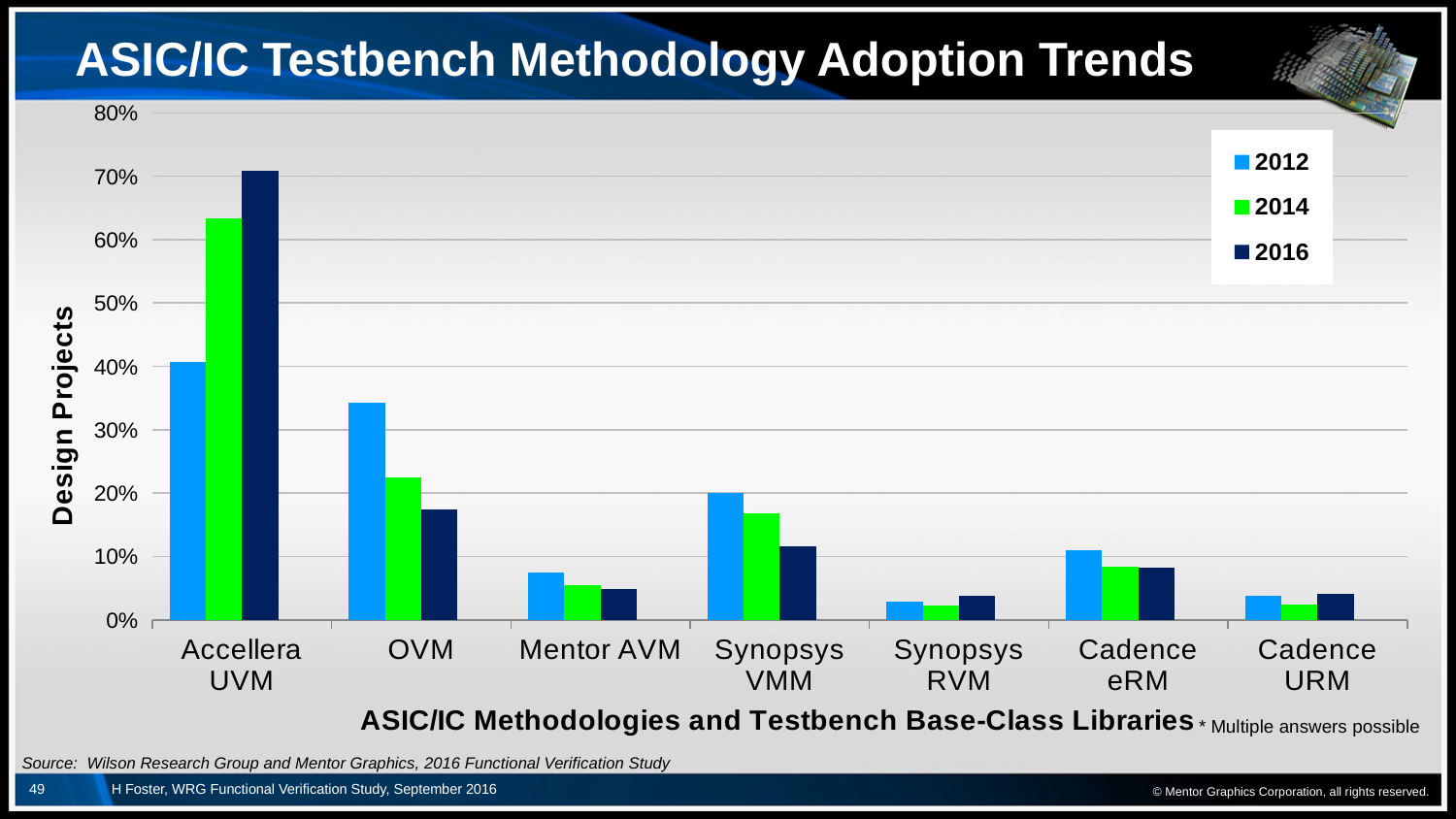

# ASIC/IC Testbench Methodology Adoption Trends

### Chart

| Category | 2012 | 2014 | 2016 | Next Year |
|---|---|---|---|---|
| Accellera UVM | 0.407142857142857 | 0.634 | 0.709 | 0.75 |
| OVM | 0.342857142857143 | 0.224 | 0.175 | 0.154 |
| Mentor AVM | 0.075 | 0.055 | 0.048 | 0.051 |
| Synopsys VMM | 0.2 | 0.168 | 0.116 | 0.079 |
| Synopsys RVM | 0.0285714285714286 | 0.023 | 0.038 | 0.017 |
| Cadence eRM | 0.110714285714286 | 0.084 | 0.082 | 0.065 |
| Cadence URM | 0.03788 | 0.025 | 0.041 | 0.038 |
* Multiple answers possible
© Mentor Graphics Corporation, all rights reserved.
Source:  Wilson Research Group and Mentor Graphics, 2016 Functional Verification Study
49
H Foster, WRG Functional Verification Study, September 2016